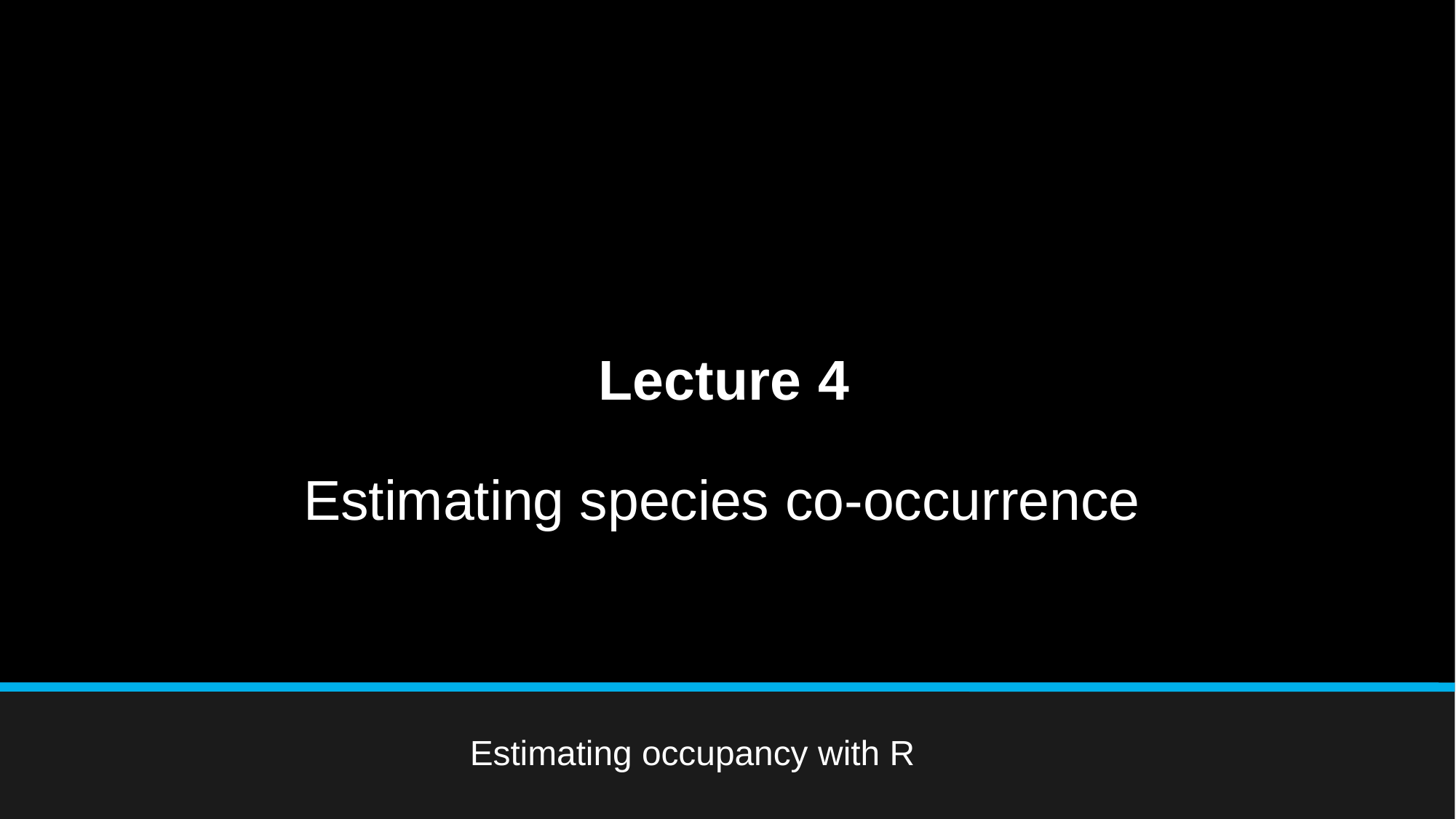

Lecture	4
Estimating species co-occurrence
Estimating occupancy with R